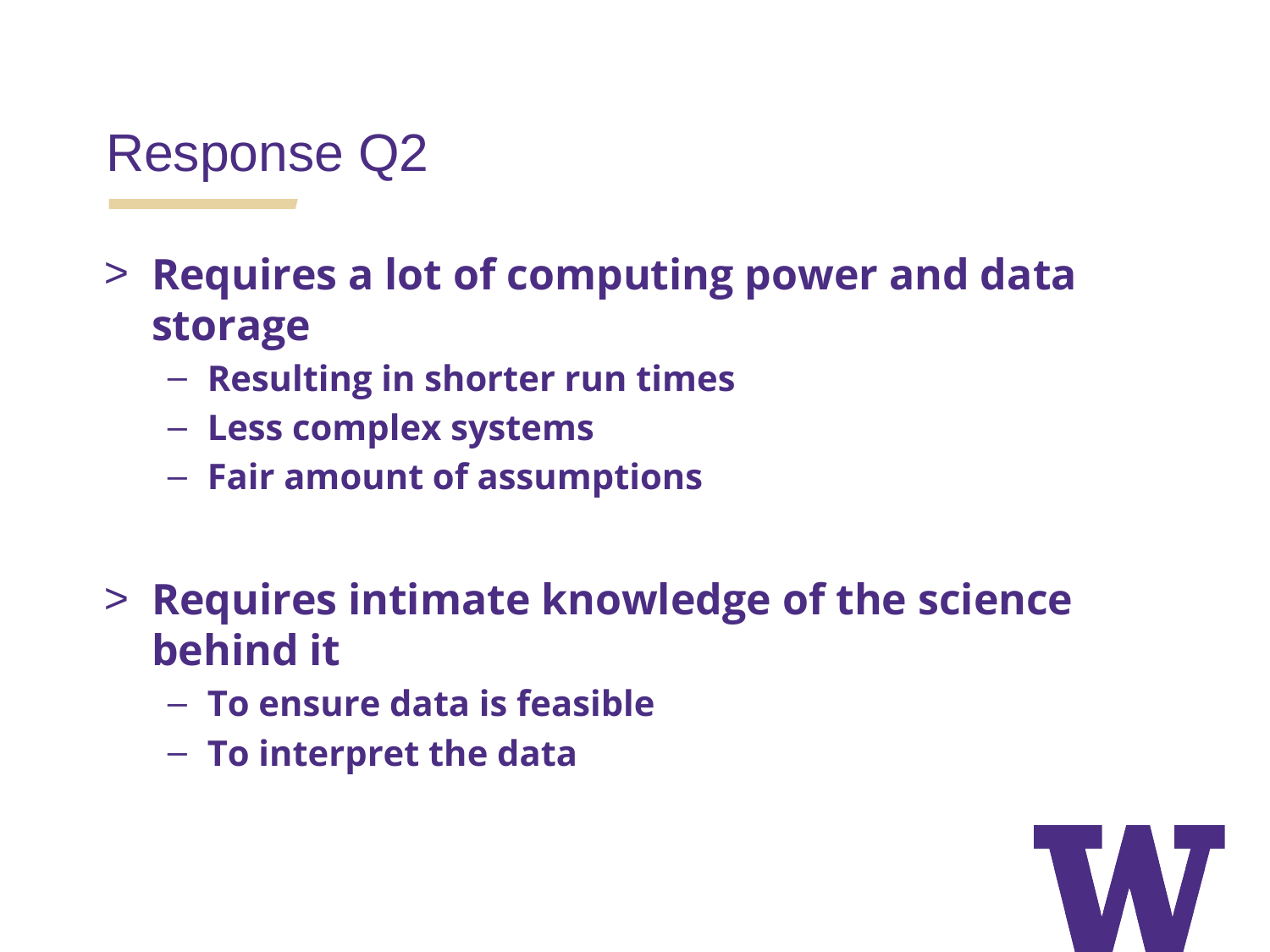

Response Q2
Requires a lot of computing power and data storage
Resulting in shorter run times
Less complex systems
Fair amount of assumptions

Requires intimate knowledge of the science behind it
To ensure data is feasible
To interpret the data